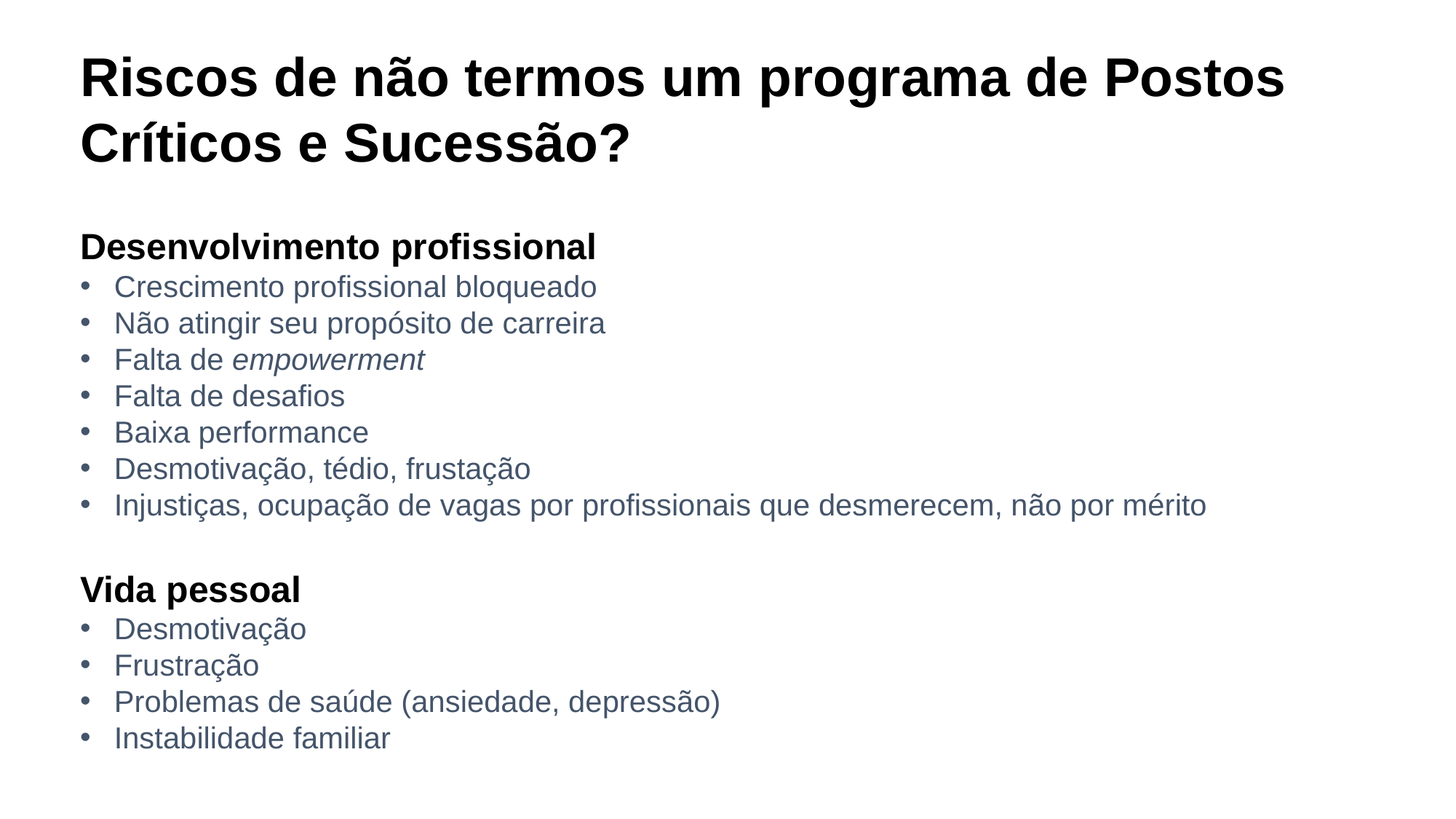

Riscos de não termos um programa de Postos Críticos e Sucessão?

Desenvolvimento profissional
Crescimento profissional bloqueado
Não atingir seu propósito de carreira
Falta de empowerment
Falta de desafios
Baixa performance
Desmotivação, tédio, frustação
Injustiças, ocupação de vagas por profissionais que desmerecem, não por mérito

Vida pessoal
Desmotivação
Frustração
Problemas de saúde (ansiedade, depressão)
Instabilidade familiar